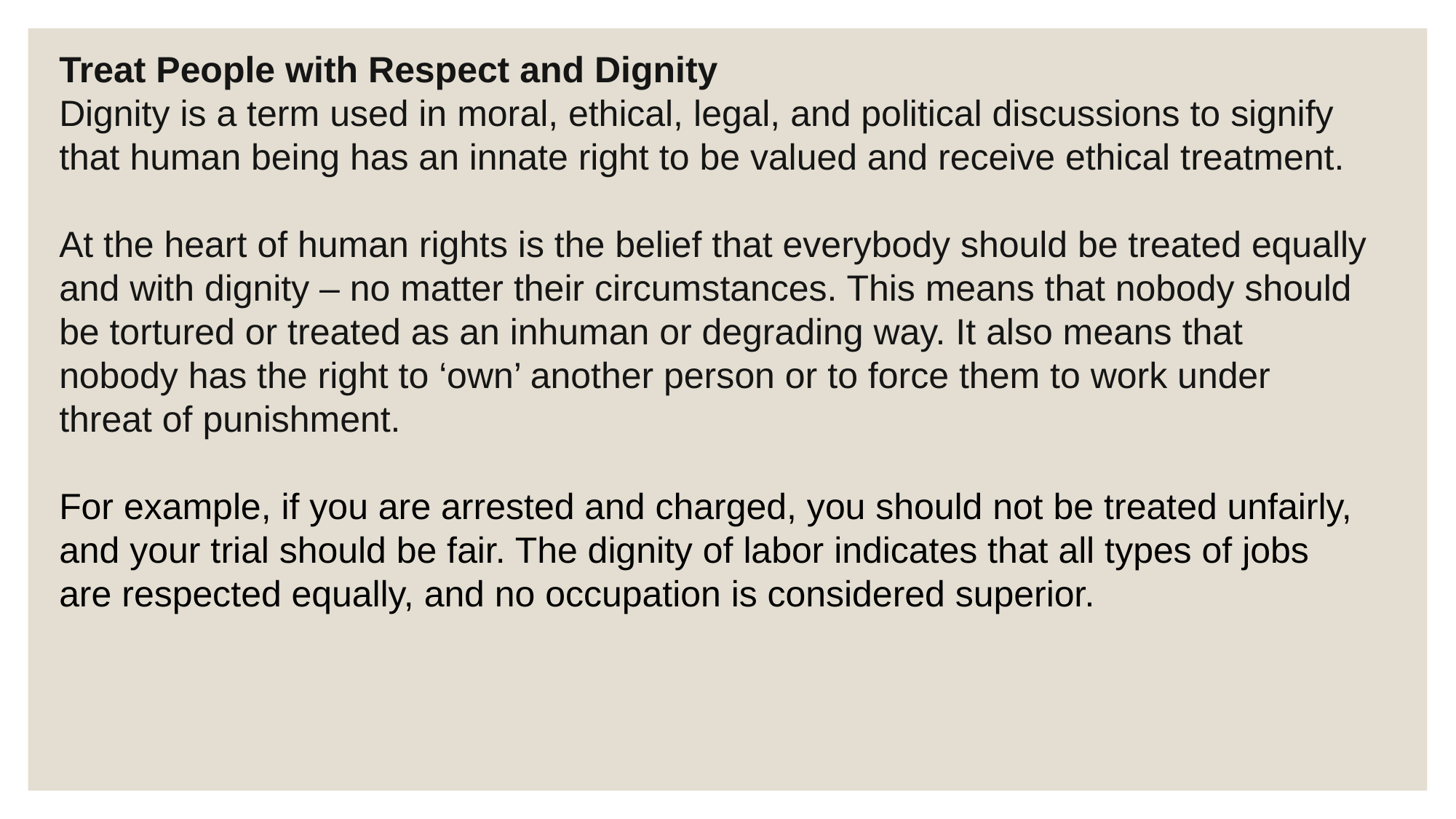

Treat People with Respect and Dignity
Dignity is a term used in moral, ethical, legal, and political discussions to signify that human being has an innate right to be valued and receive ethical treatment.

At the heart of human rights is the belief that everybody should be treated equally and with dignity – no matter their circumstances. This means that nobody should be tortured or treated as an inhuman or degrading way. It also means that nobody has the right to ‘own’ another person or to force them to work under threat of punishment.

For example, if you are arrested and charged, you should not be treated unfairly, and your trial should be fair. The dignity of labor indicates that all types of jobs are respected equally, and no occupation is considered superior.